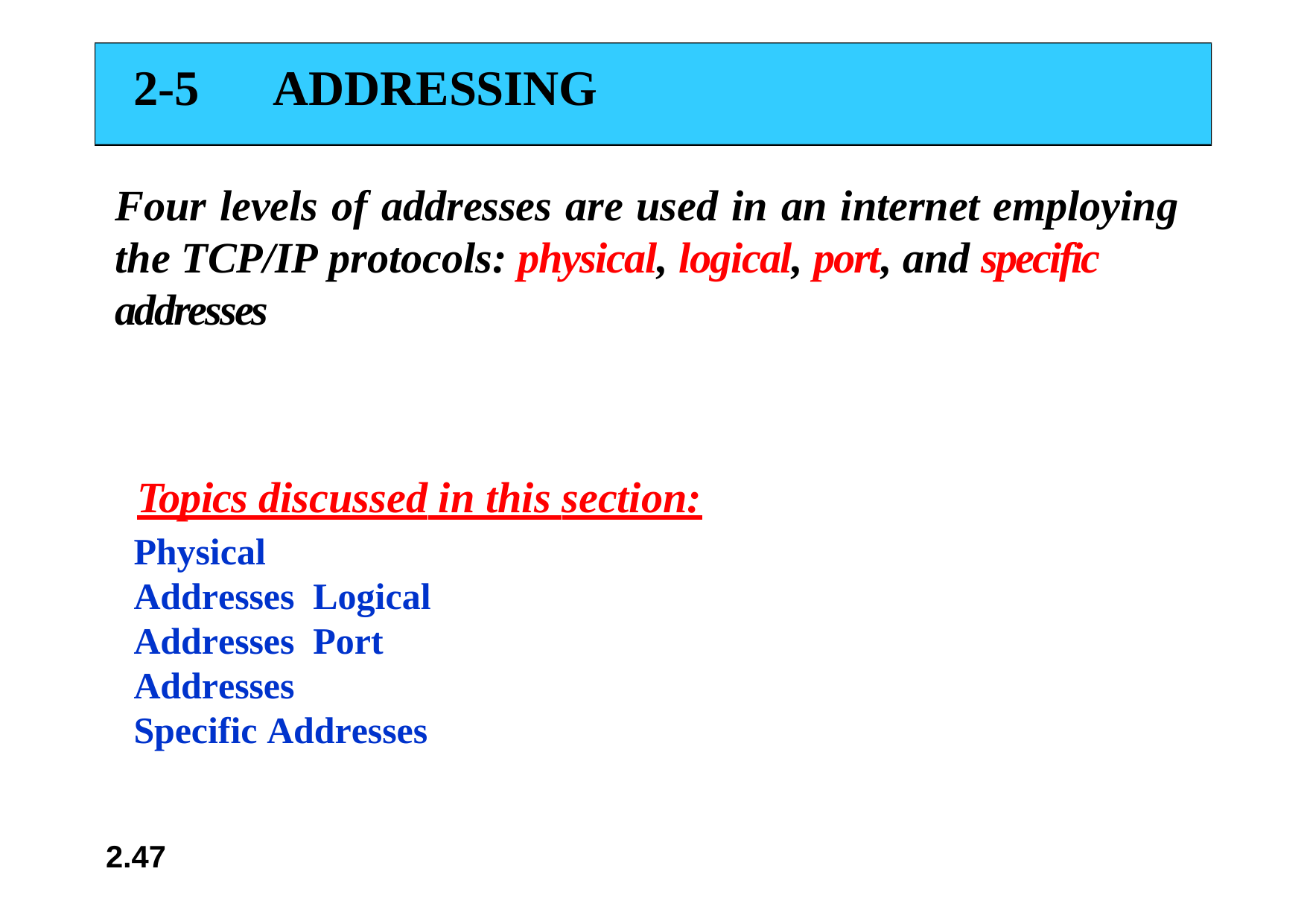

# 2-5	ADDRESSING

Four levels of addresses are used in an internet employing  the TCP/IP protocols: physical, logical, port, and specific addresses
Topics discussed in this section:
Physical Addresses  Logical Addresses  Port Addresses  Specific Addresses

2.47